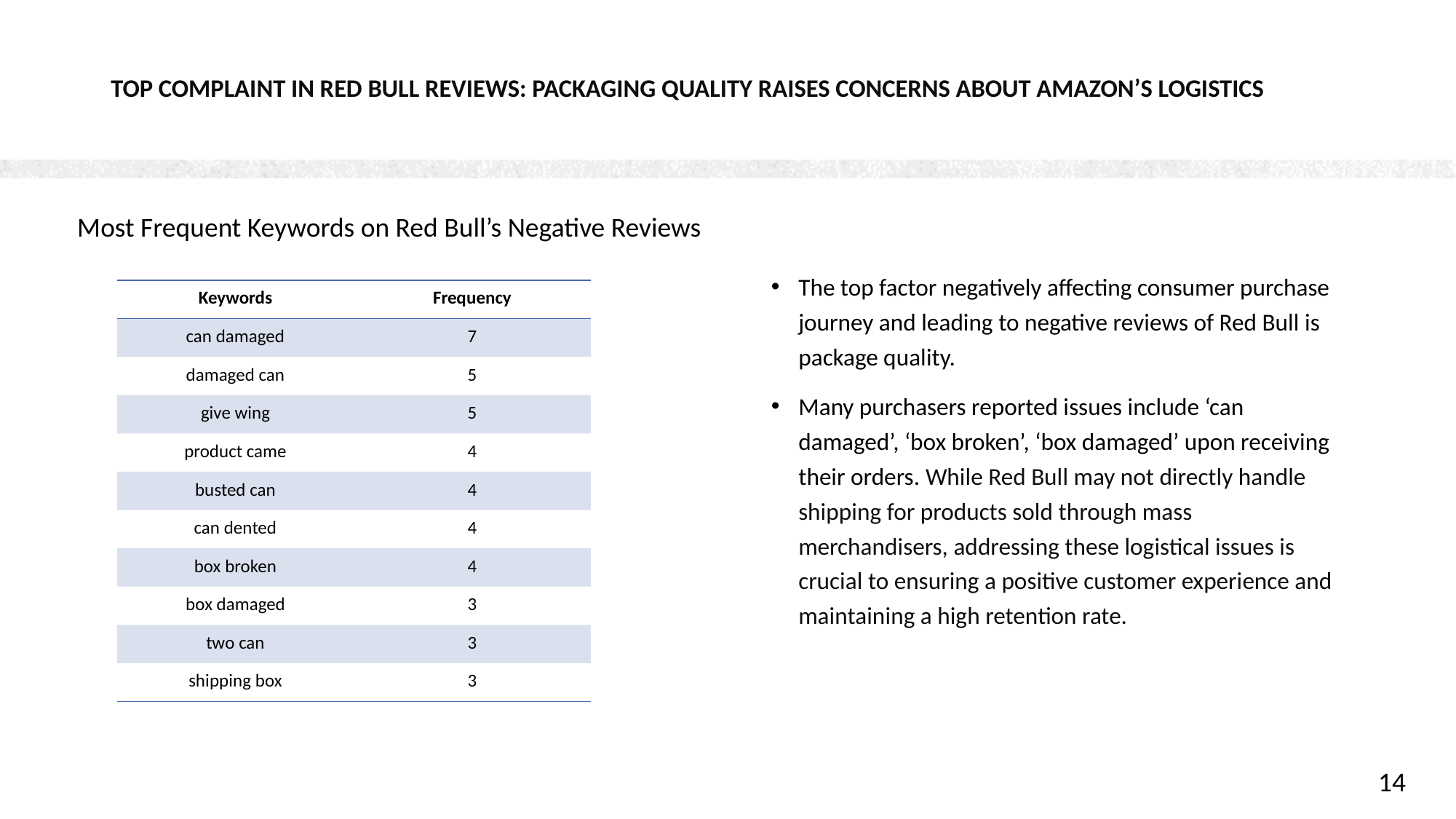

# Top Complaint in Red Bull Reviews: Packaging Quality Raises Concerns About amazon’s Logistics
Most Frequent Keywords on Red Bull’s Negative Reviews
The top factor negatively affecting consumer purchase journey and leading to negative reviews of Red Bull is package quality.
Many purchasers reported issues include ‘can damaged’, ‘box broken’, ‘box damaged’ upon receiving their orders. While Red Bull may not directly handle shipping for products sold through mass merchandisers, addressing these logistical issues is crucial to ensuring a positive customer experience and maintaining a high retention rate.
| Keywords | Frequency |
| --- | --- |
| can damaged | 7 |
| damaged can | 5 |
| give wing | 5 |
| product came | 4 |
| busted can | 4 |
| can dented | 4 |
| box broken | 4 |
| box damaged | 3 |
| two can | 3 |
| shipping box | 3 |
14